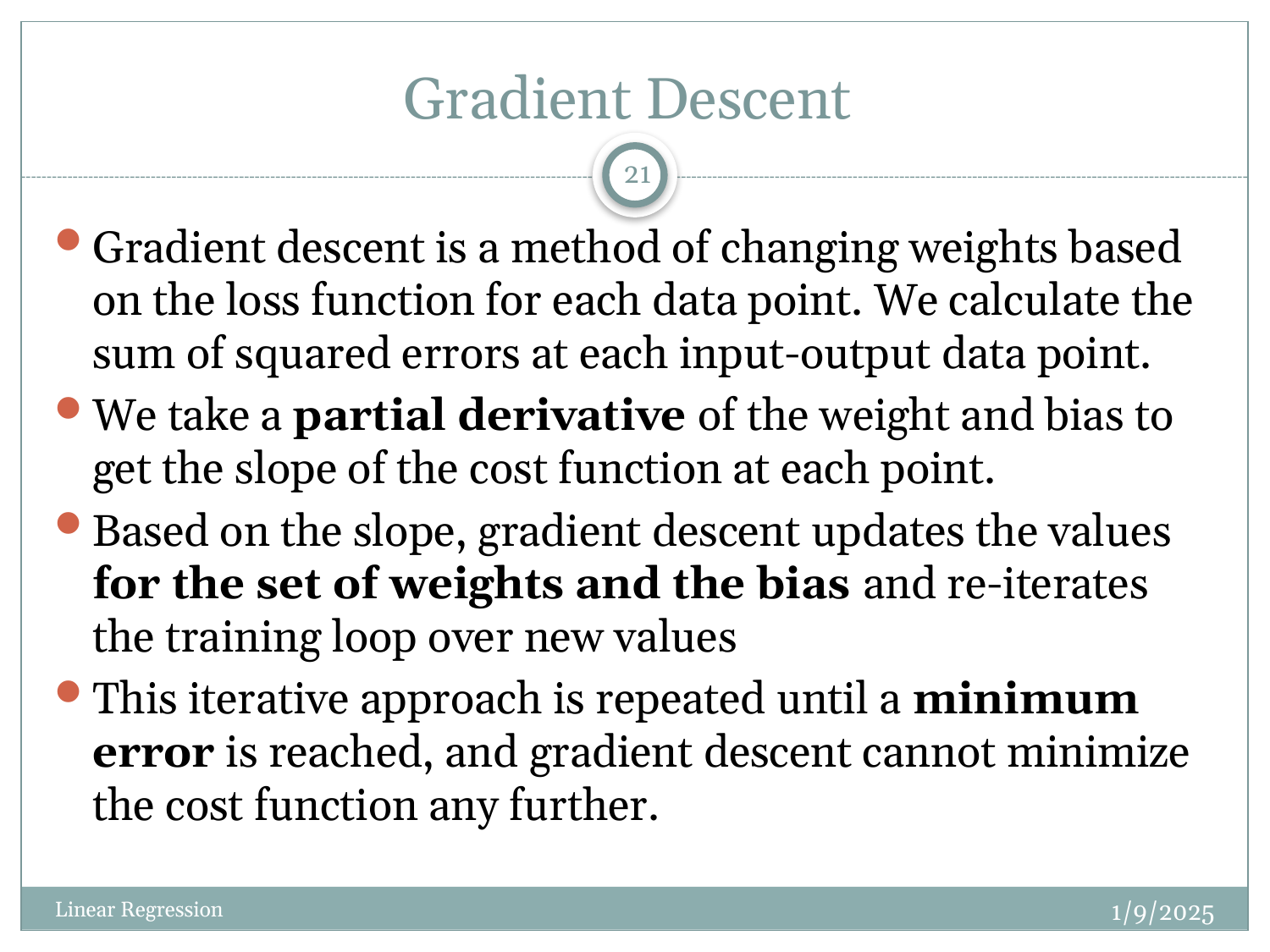

# Gradient Descent
21
Gradient descent is a method of changing weights based on the loss function for each data point. We calculate the sum of squared errors at each input-output data point.
We take a partial derivative of the weight and bias to get the slope of the cost function at each point.
Based on the slope, gradient descent updates the values for the set of weights and the bias and re-iterates the training loop over new values
This iterative approach is repeated until a minimum error is reached, and gradient descent cannot minimize the cost function any further.

1/9/2025
Linear Regression